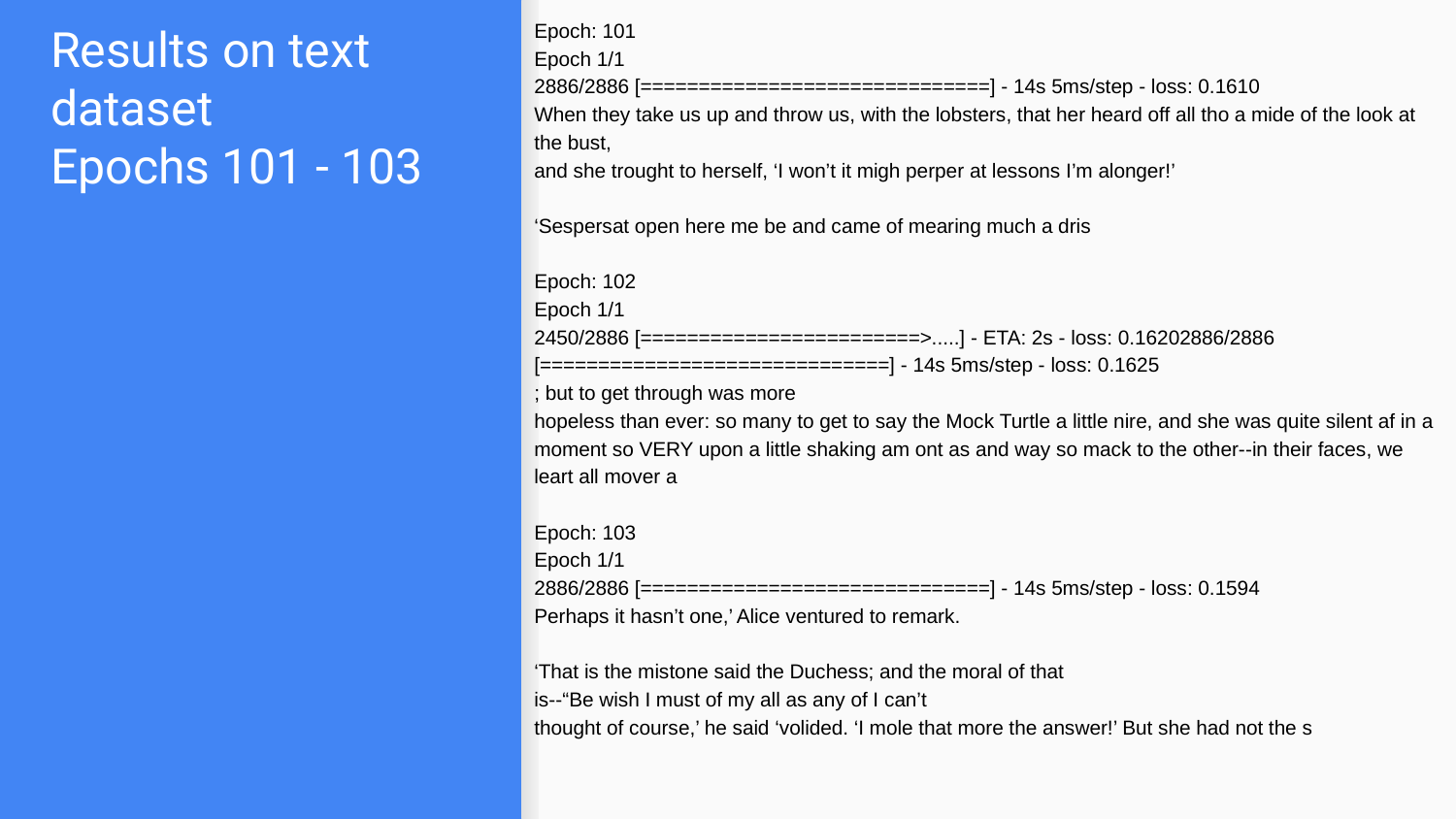

Epoch: 101
Epoch 1/1
2886/2886 [==============================] - 14s 5ms/step - loss: 0.1610
When they take us up and throw us, with the lobsters, that her heard off all tho a mide of the look at the bust,
and she trought to herself, ‘I won’t it migh perper at lessons I’m alonger!’

‘Sespersat open here me be and came of mearing much a dris

Epoch: 102
Epoch 1/1
2450/2886 [========================>.....] - ETA: 2s - loss: 0.16202886/2886 [==============================] - 14s 5ms/step - loss: 0.1625
; but to get through was more
hopeless than ever: so many to get to say the Mock Turtle a little nire, and she was quite silent af in a moment so VERY upon a little shaking am ont as and way so mack to the other--in their faces, we leart all mover a

Epoch: 103
Epoch 1/1
2886/2886 [==============================] - 14s 5ms/step - loss: 0.1594
Perhaps it hasn’t one,’ Alice ventured to remark.

‘That is the mistone said the Duchess; and the moral of that
is--“Be wish I must of my all as any of I can’t
thought of course,’ he said ‘volided. ‘I mole that more the answer!’ But she had not the s

# Results on text dataset
Epochs 101 - 103